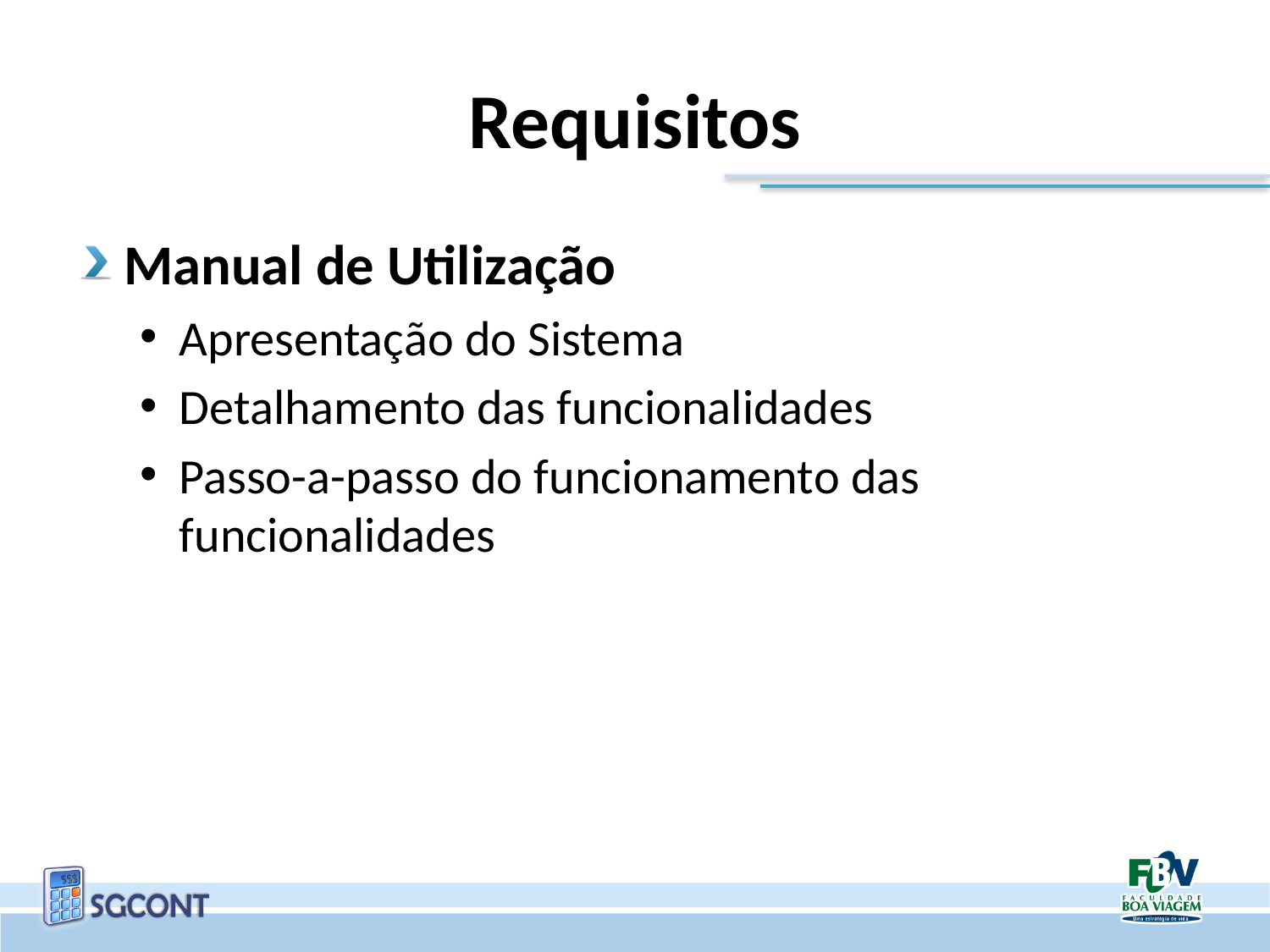

# Requisitos
Manual de Utilização
Apresentação do Sistema
Detalhamento das funcionalidades
Passo-a-passo do funcionamento das funcionalidades